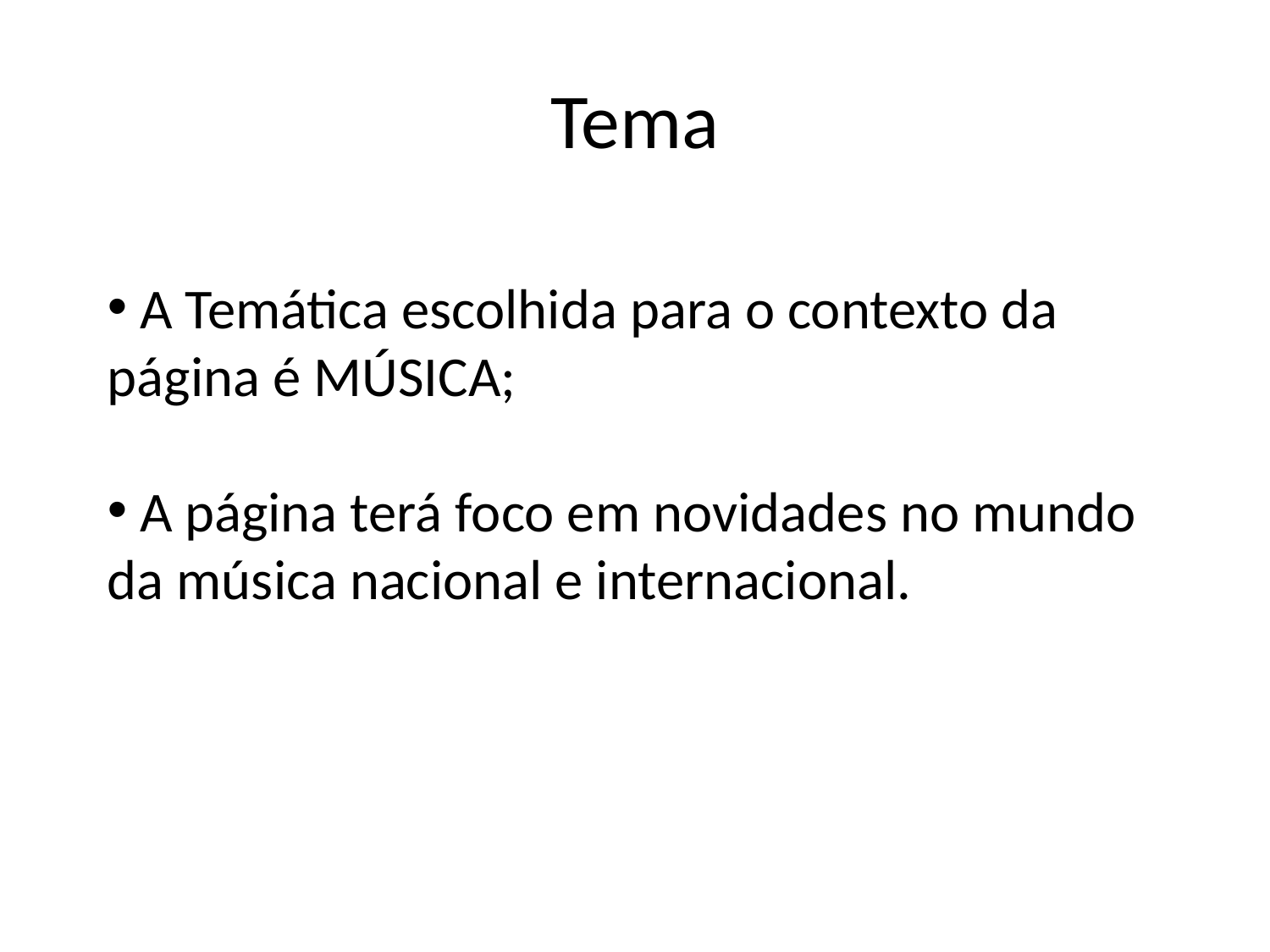

# Tema
 A Temática escolhida para o contexto da página é MÚSICA;

 A página terá foco em novidades no mundo da música nacional e internacional.